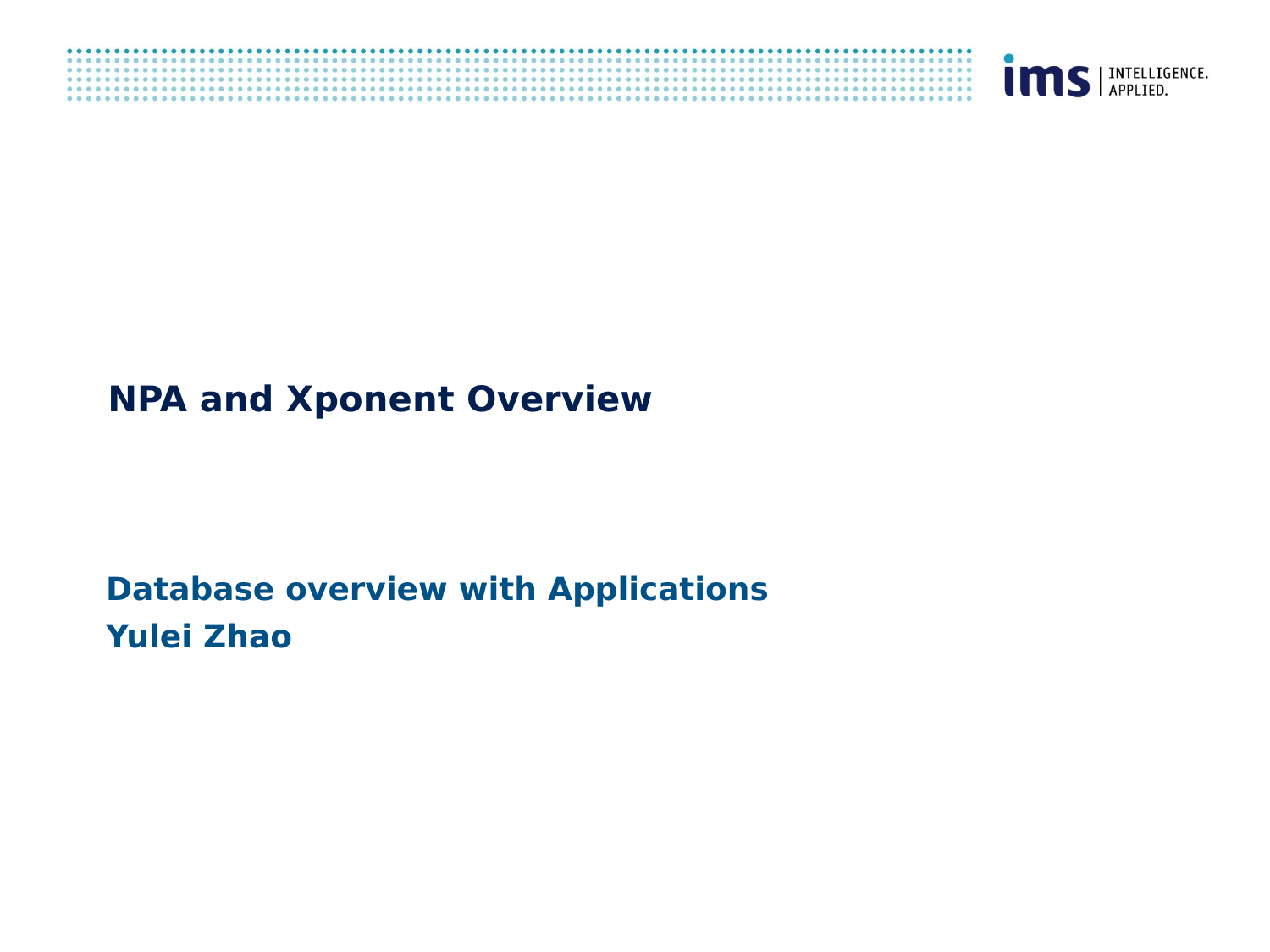

NPA and Xponent Overview

Database overview with Applications
Yulei Zhao